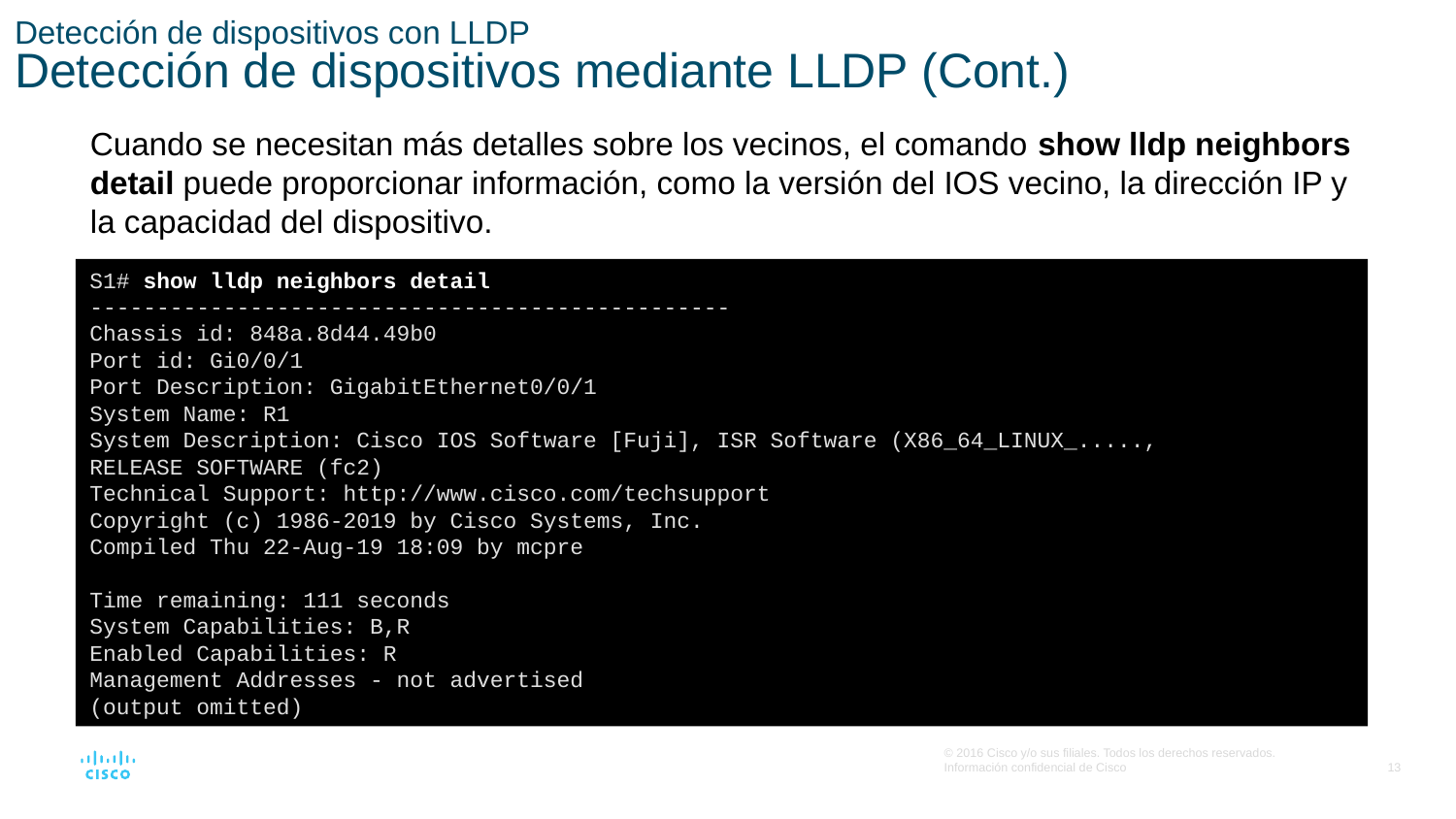

# Detección de dispositivos con LLDP Detección de dispositivos mediante LLDP (Cont.)
Cuando se necesitan más detalles sobre los vecinos, el comando show lldp neighbors detail puede proporcionar información, como la versión del IOS vecino, la dirección IP y la capacidad del dispositivo.
S1# show lldp neighbors detail
------------------------------------------------
Chassis id: 848a.8d44.49b0
Port id: Gi0/0/1
Port Description: GigabitEthernet0/0/1
System Name: R1
System Description: Cisco IOS Software [Fuji], ISR Software (X86_64_LINUX_.....,
RELEASE SOFTWARE (fc2)
Technical Support: http://www.cisco.com/techsupport
Copyright (c) 1986-2019 by Cisco Systems, Inc.
Compiled Thu 22-Aug-19 18:09 by mcpre

Time remaining: 111 seconds
System Capabilities: B,R
Enabled Capabilities: R
Management Addresses - not advertised
(output omitted)